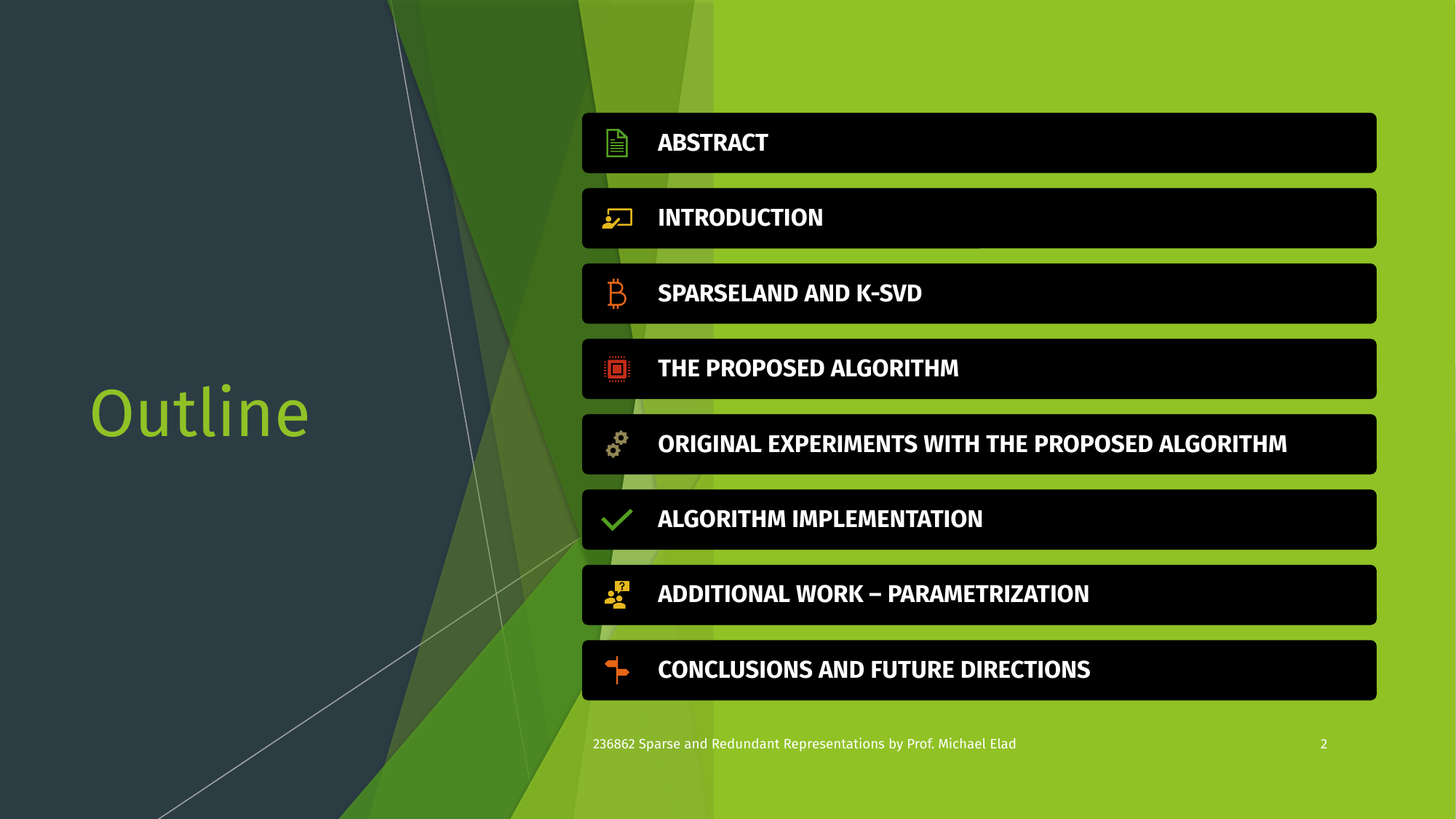

ABSTRACT
INTRODUCTION
SPARSELAND AND K-SVD
THE PROPOSED ALGORITHM
ORIGINAL EXPERIMENTS WITH THE PROPOSED ALGORITHM
ALGORITHM IMPLEMENTATION
ADDITIONAL WORK – PARAMETRIZATION
CONCLUSIONS AND FUTURE DIRECTIONS
# Outline
236862 Sparse and Redundant Representations by Prof. Michael Elad
2